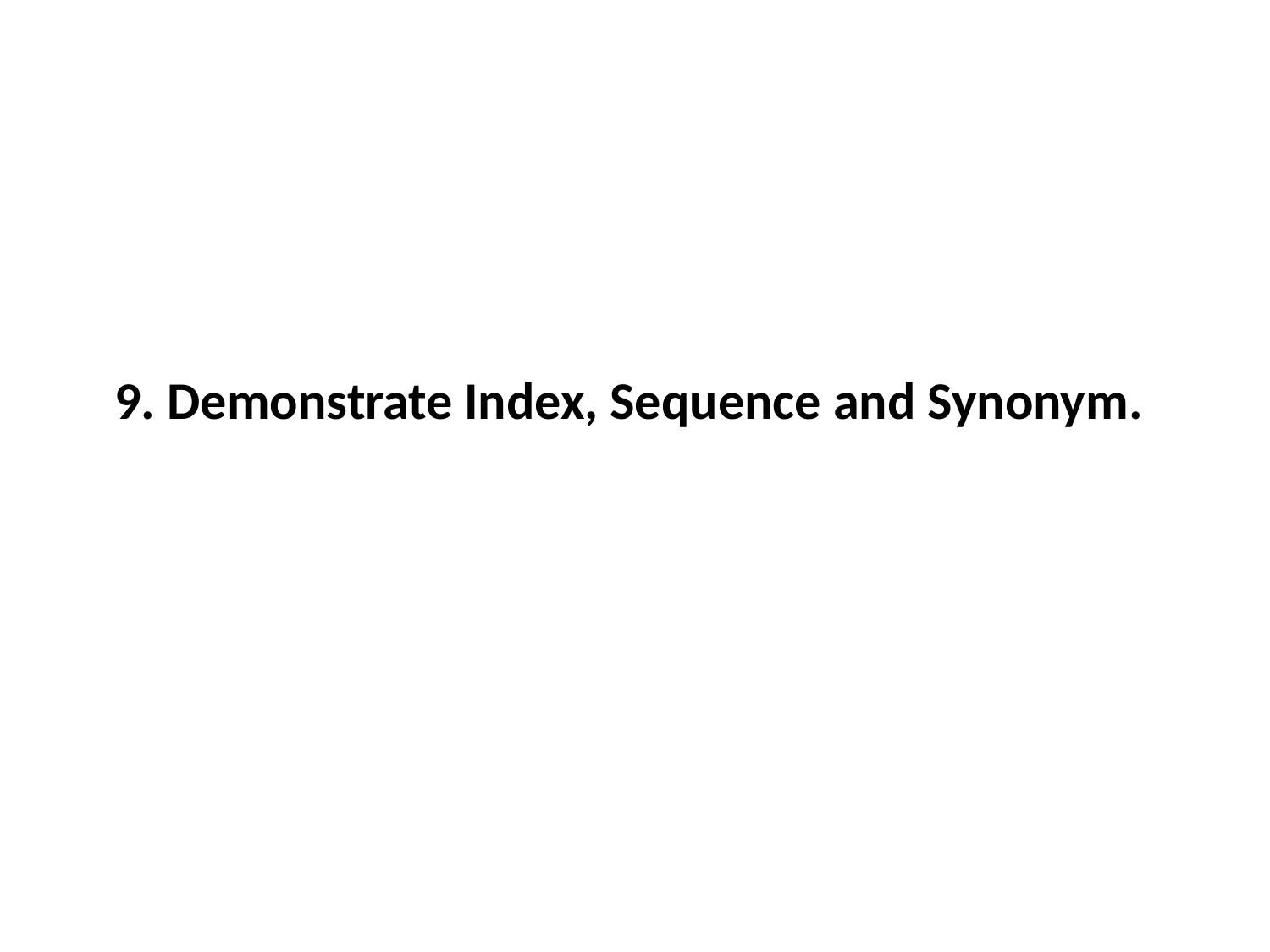

# 9. Demonstrate Index, Sequence and Synonym.